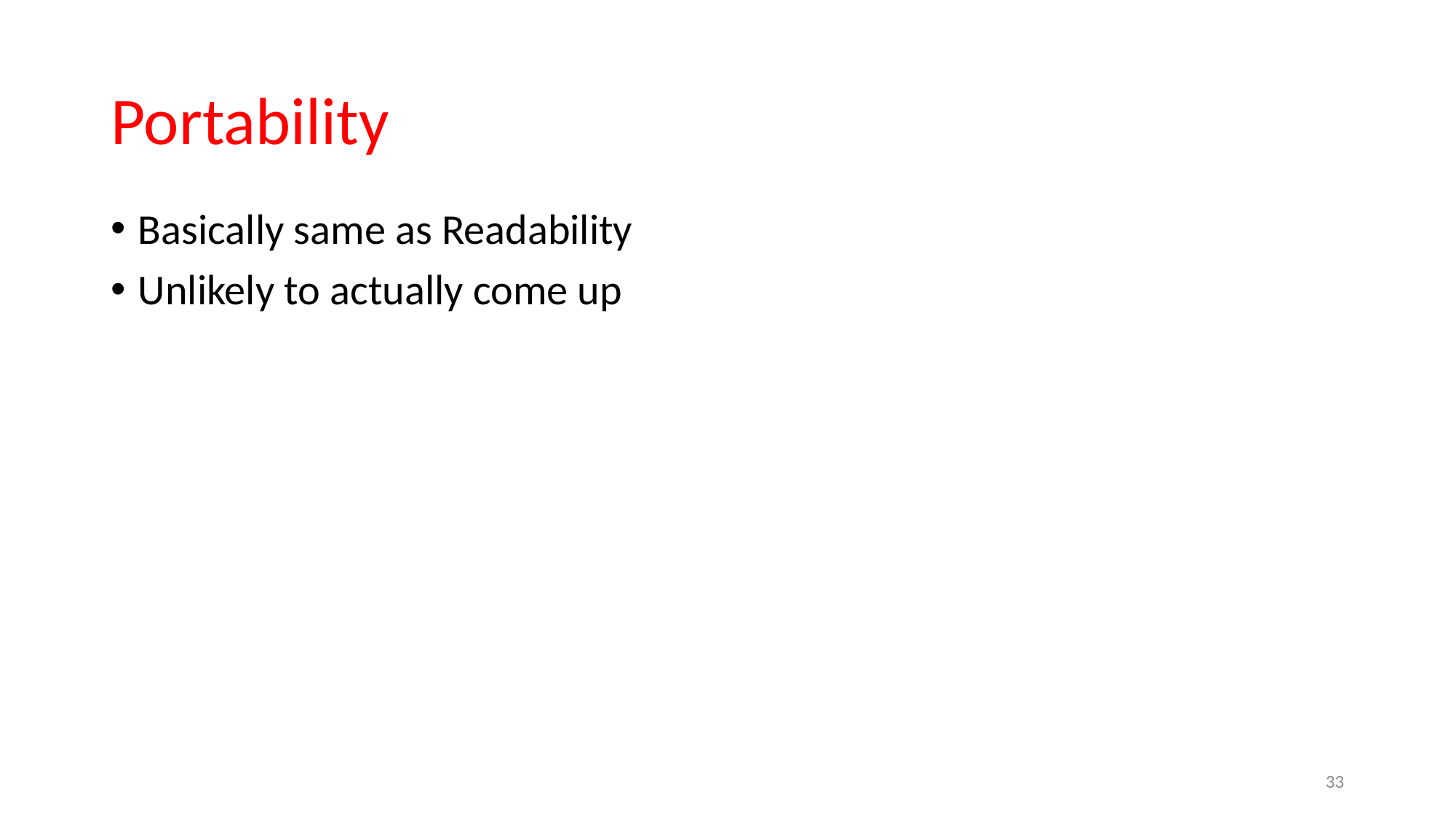

# Portability
Basically same as Readability
Unlikely to actually come up
33